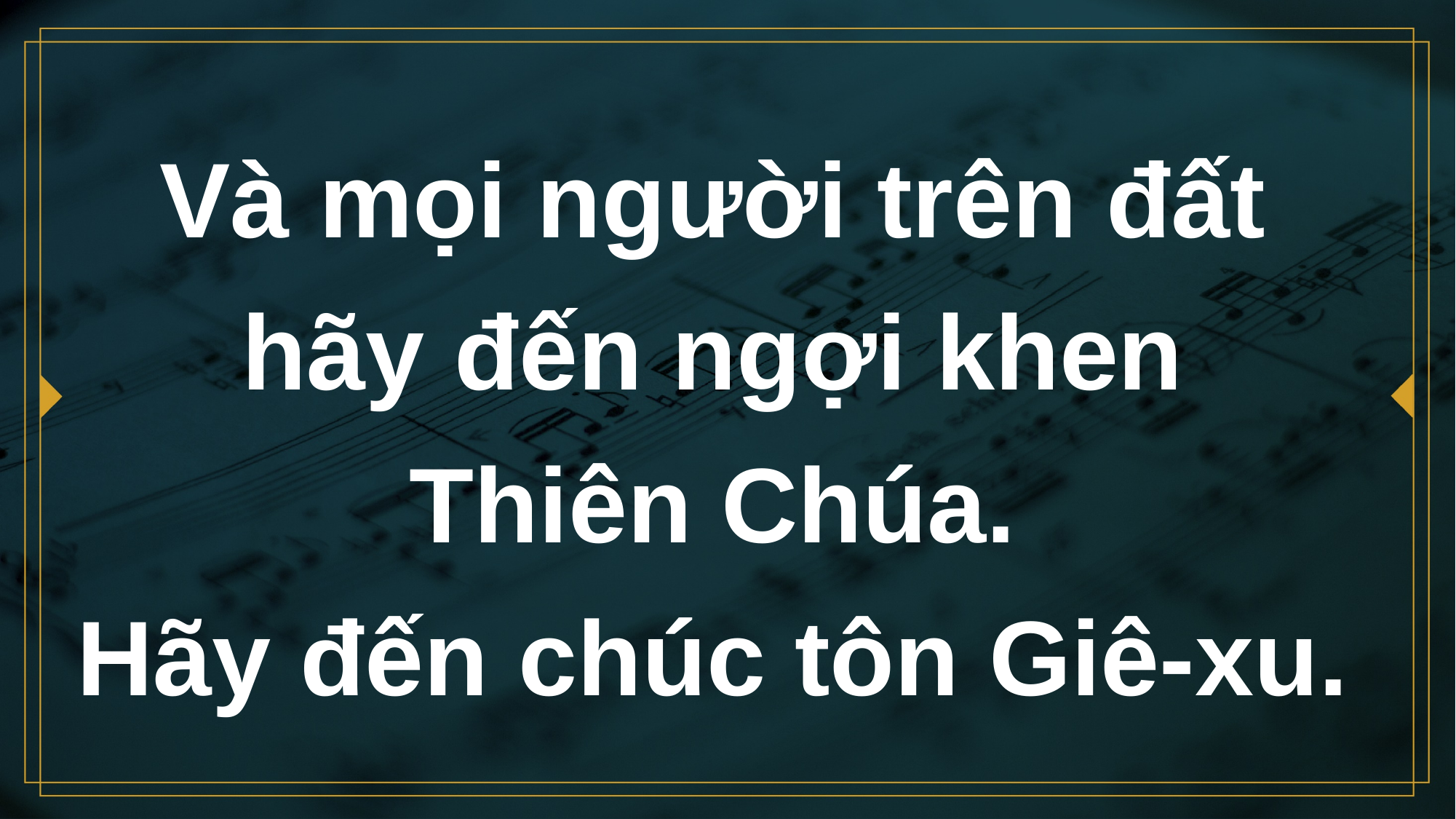

# Và mọi người trên đất hãy đến ngợi khen Thiên Chúa.
Hãy đến chúc tôn Giê-xu.